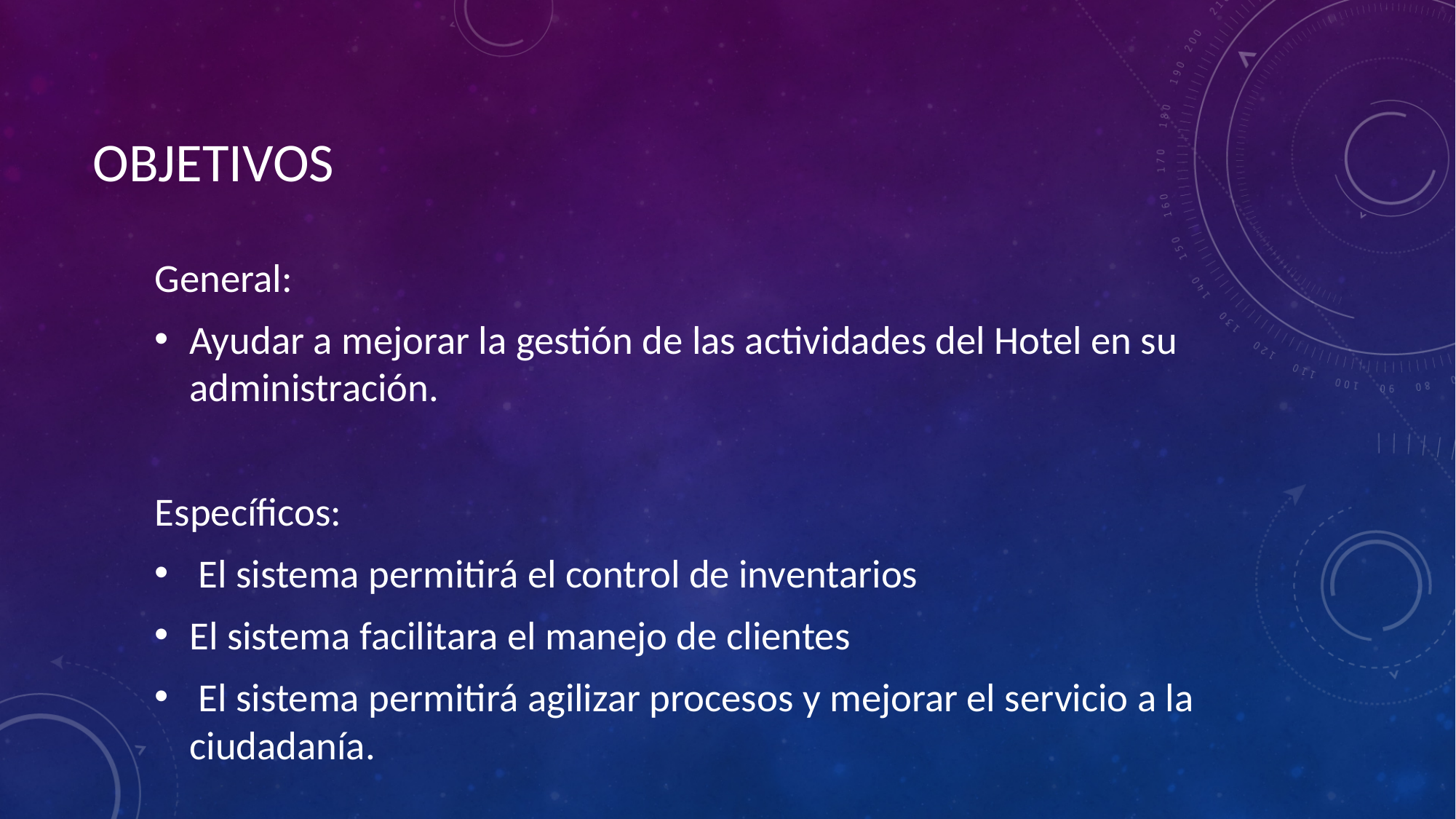

# objetivos
General:
Ayudar a mejorar la gestión de las actividades del Hotel en su administración.

Específicos:
 El sistema permitirá el control de inventarios
El sistema facilitara el manejo de clientes
 El sistema permitirá agilizar procesos y mejorar el servicio a la ciudadanía.